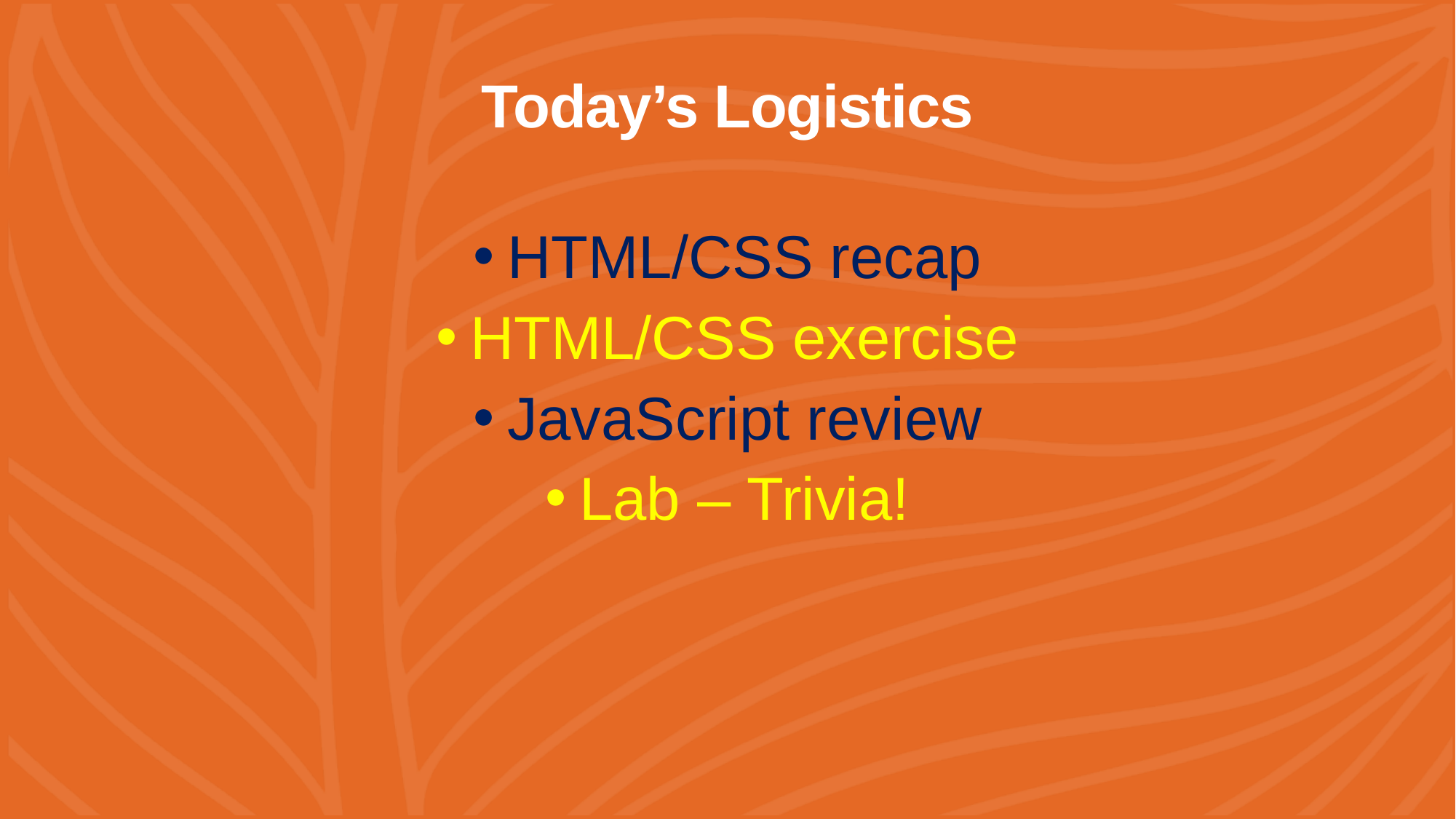

# Today’s Logistics
HTML/CSS recap
HTML/CSS exercise
JavaScript review
Lab – Trivia!